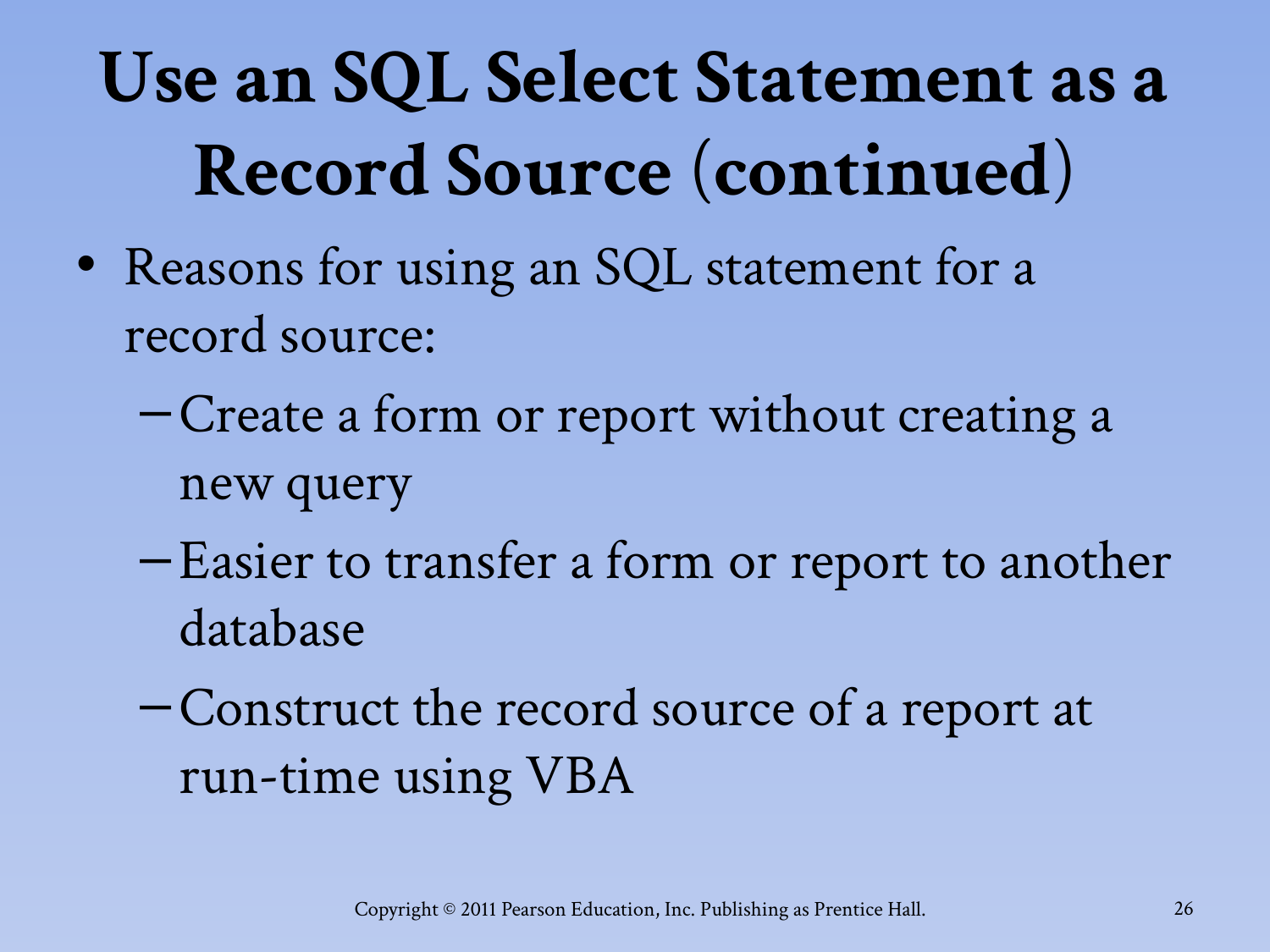

# Use an SQL Select Statement as a Record Source (continued)
Reasons for using an SQL statement for a record source:
Create a form or report without creating a new query
Easier to transfer a form or report to another database
Construct the record source of a report at run-time using VBA

Copyright © 2011 Pearson Education, Inc. Publishing as Prentice Hall.

26